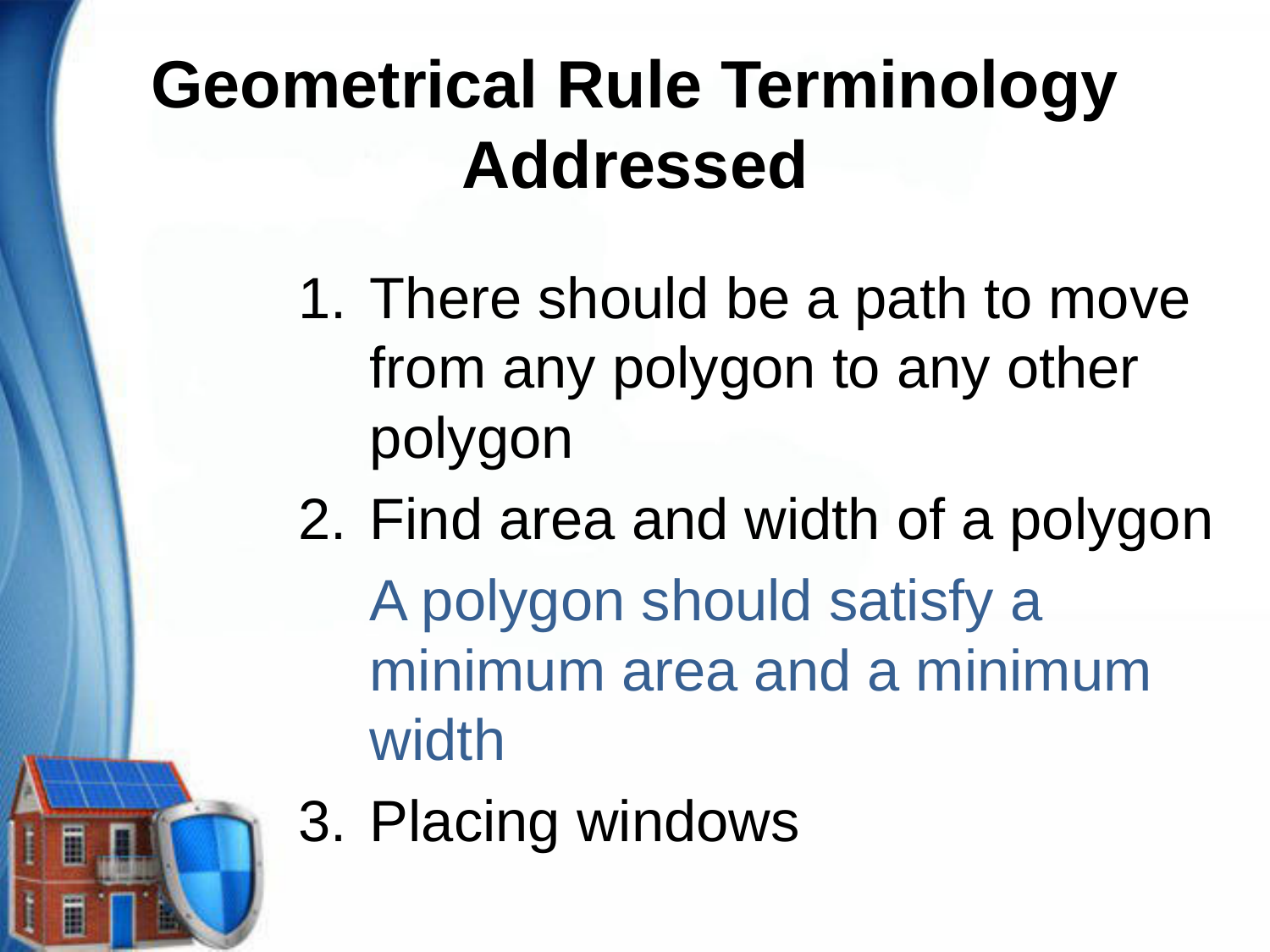

# Geometrical Rule Terminology Addressed
There should be a path to move from any polygon to any other polygon
Find area and width of a polygon
	A polygon should satisfy a minimum area and a minimum width
Placing windows